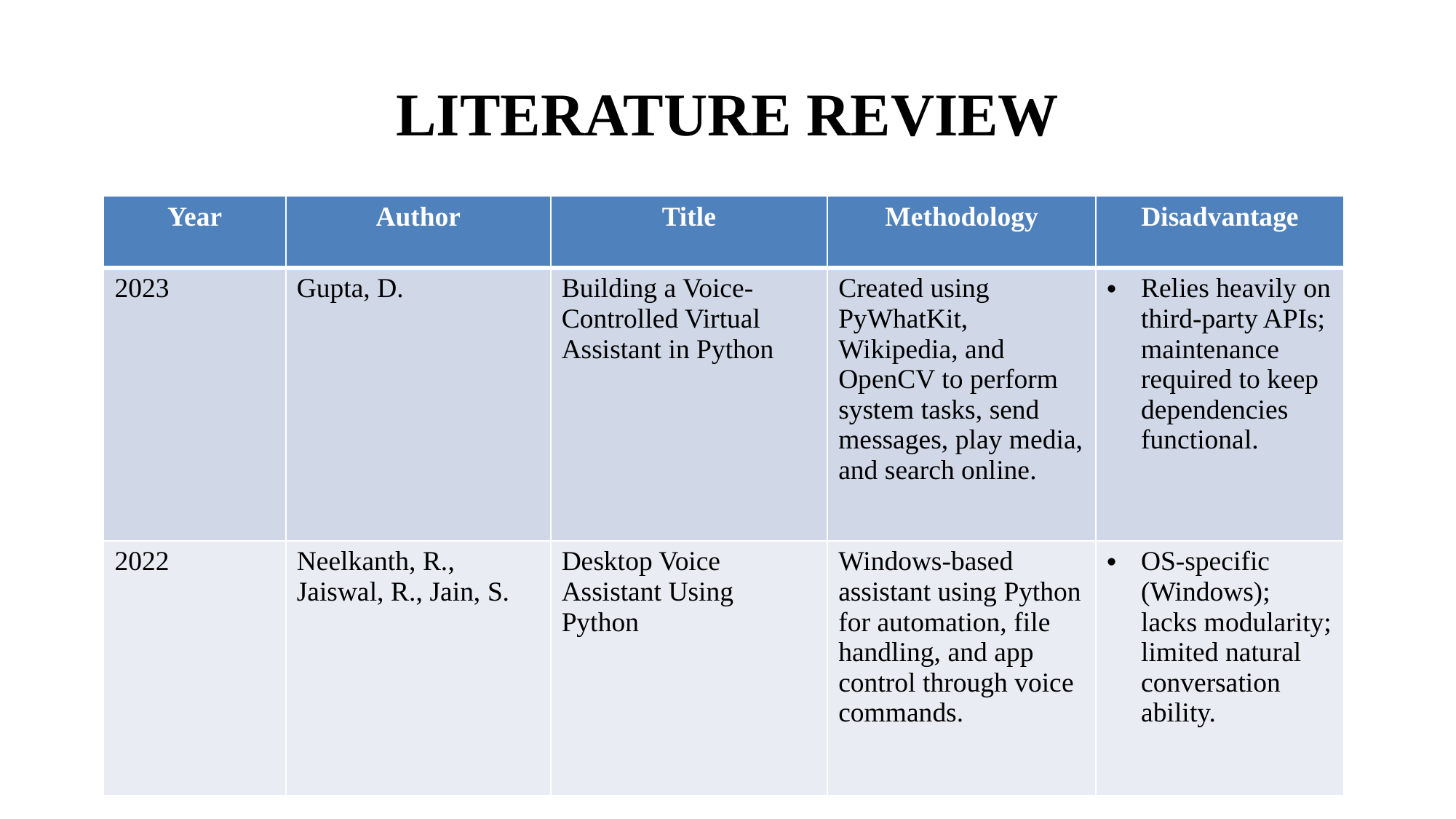

# LITERATURE REVIEW
| Year | Author | Title | Methodology | Disadvantage |
| --- | --- | --- | --- | --- |
| 2023 | Gupta, D. | Building a Voice-Controlled Virtual Assistant in Python | Created using PyWhatKit, Wikipedia, and OpenCV to perform system tasks, send messages, play media, and search online. | Relies heavily on third-party APIs; maintenance required to keep dependencies functional. |
| 2022 | Neelkanth, R., Jaiswal, R., Jain, S. | Desktop Voice Assistant Using Python | Windows-based assistant using Python for automation, file handling, and app control through voice commands. | OS-specific (Windows); lacks modularity; limited natural conversation ability. |
7